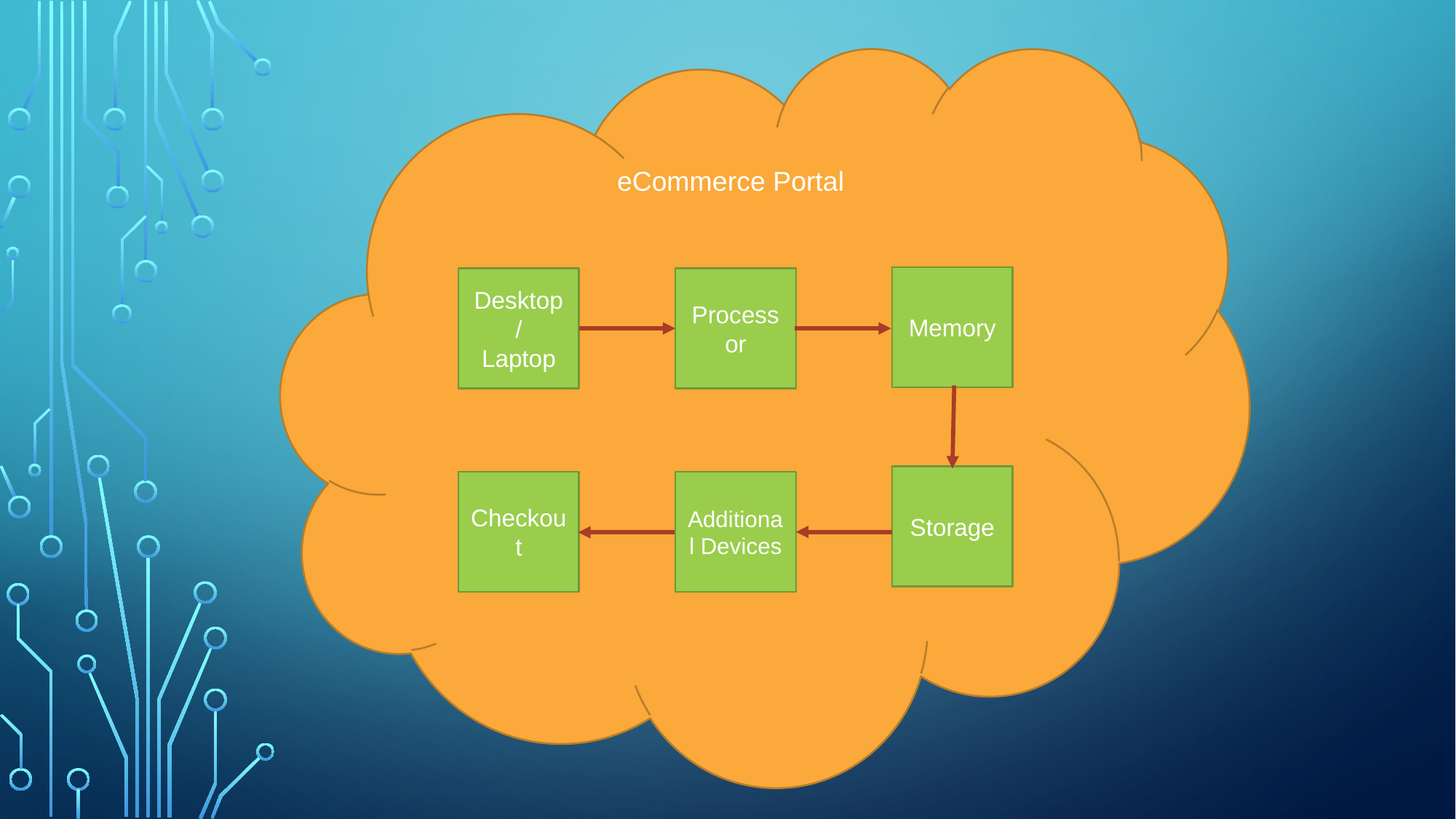

eCommerce Portal
Memory
Desktop /
Laptop
Processor
Storage
Checkout
Additional Devices